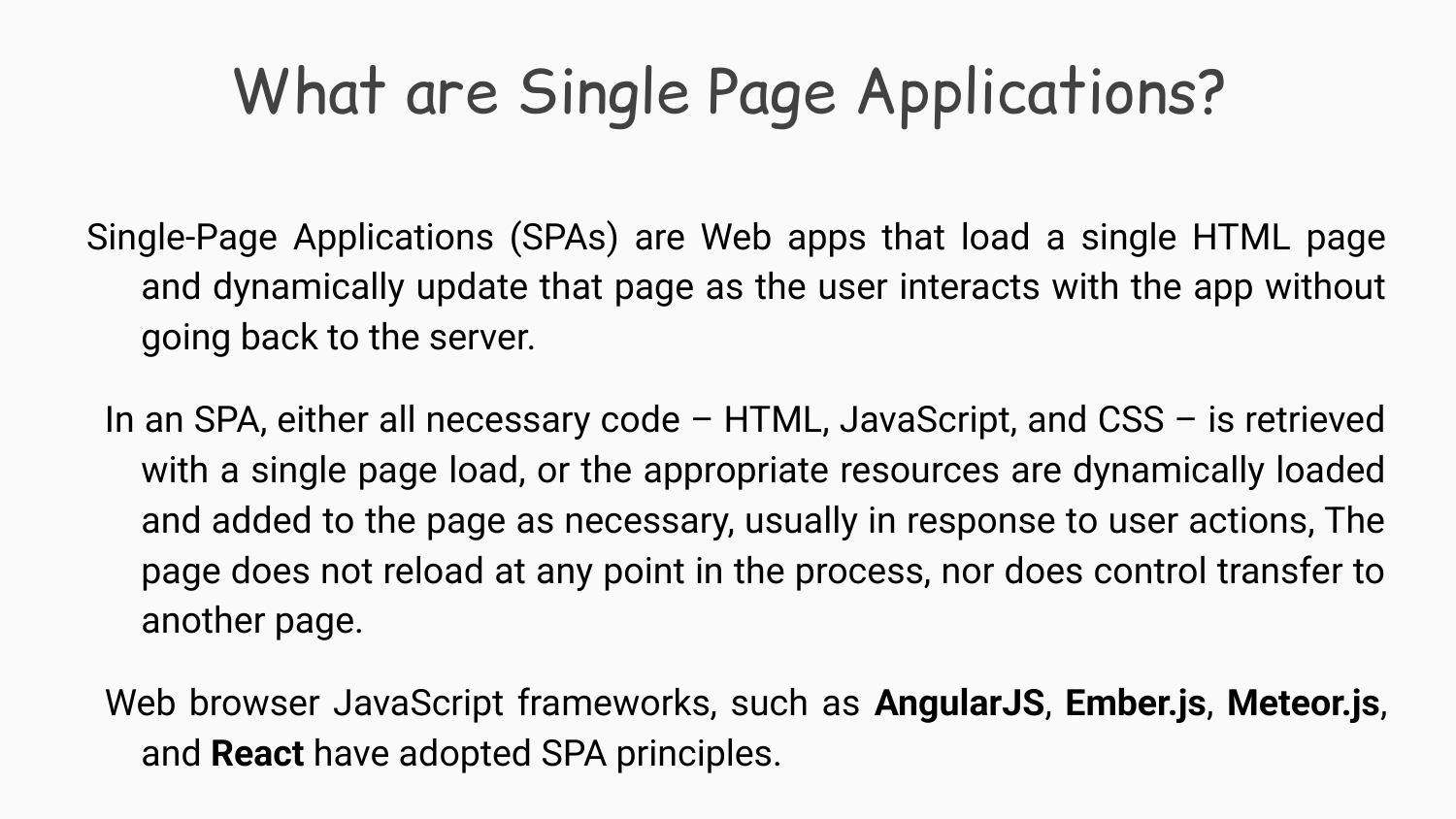

# What are Single Page Applications?
Single-Page Applications (SPAs) are Web apps that load a single HTML page and dynamically update that page as the user interacts with the app without going back to the server.
In an SPA, either all necessary code – HTML, JavaScript, and CSS – is retrieved with a single page load, or the appropriate resources are dynamically loaded and added to the page as necessary, usually in response to user actions, The page does not reload at any point in the process, nor does control transfer to another page.
Web browser JavaScript frameworks, such as AngularJS, Ember.js, Meteor.js, and React have adopted SPA principles.